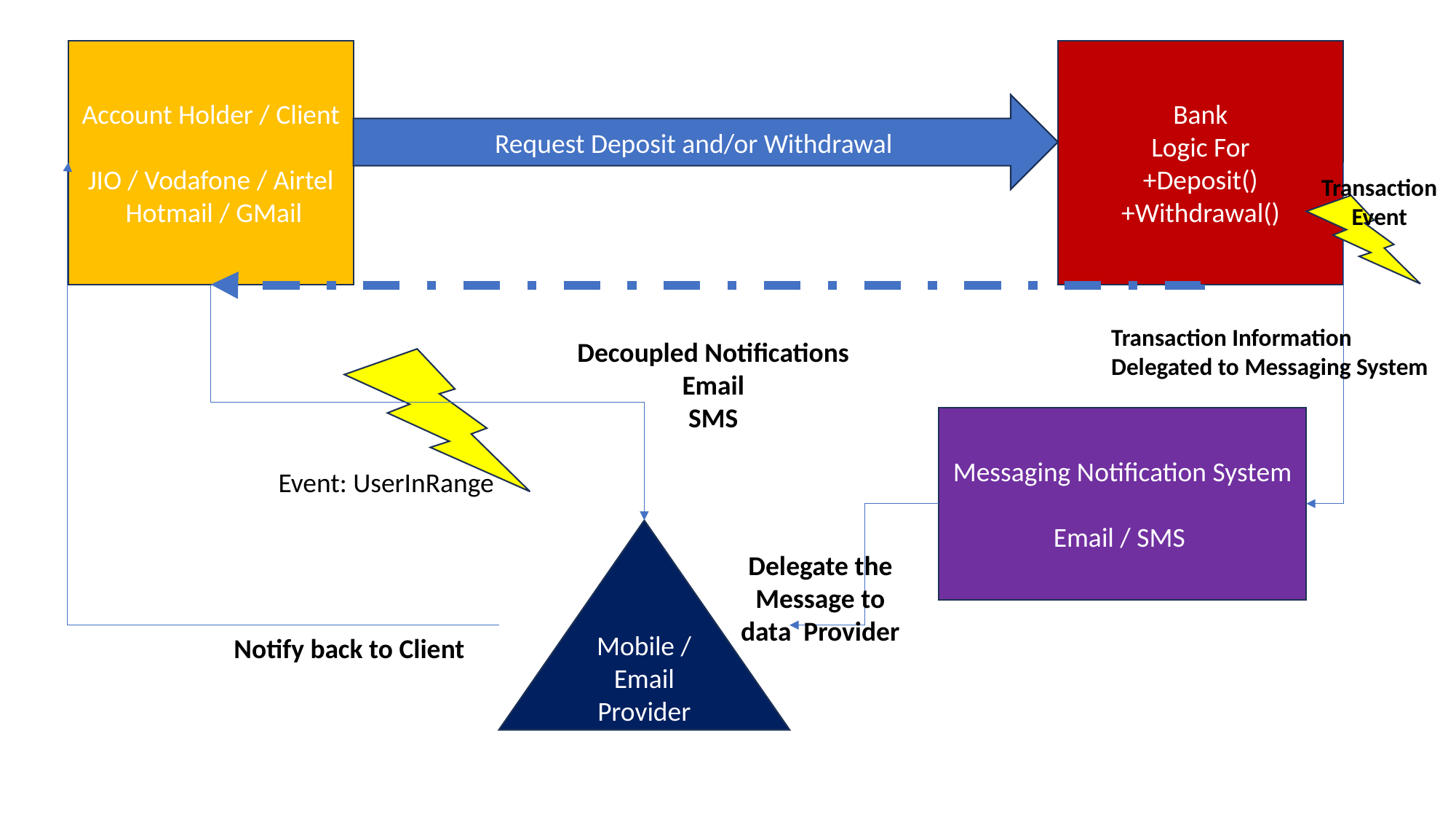

Account Holder / Client

JIO / Vodafone / Airtel
 Hotmail / GMail
Bank
Logic For
+Deposit()
+Withdrawal()
Request Deposit and/or Withdrawal
Transaction Event

Transaction Information Delegated to Messaging System
Decoupled Notifications
Email
SMS

Messaging Notification System

Email / SMS
Event: UserInRange
Mobile / Email Provider
Delegate the Message to data  Provider
Notify back to Client